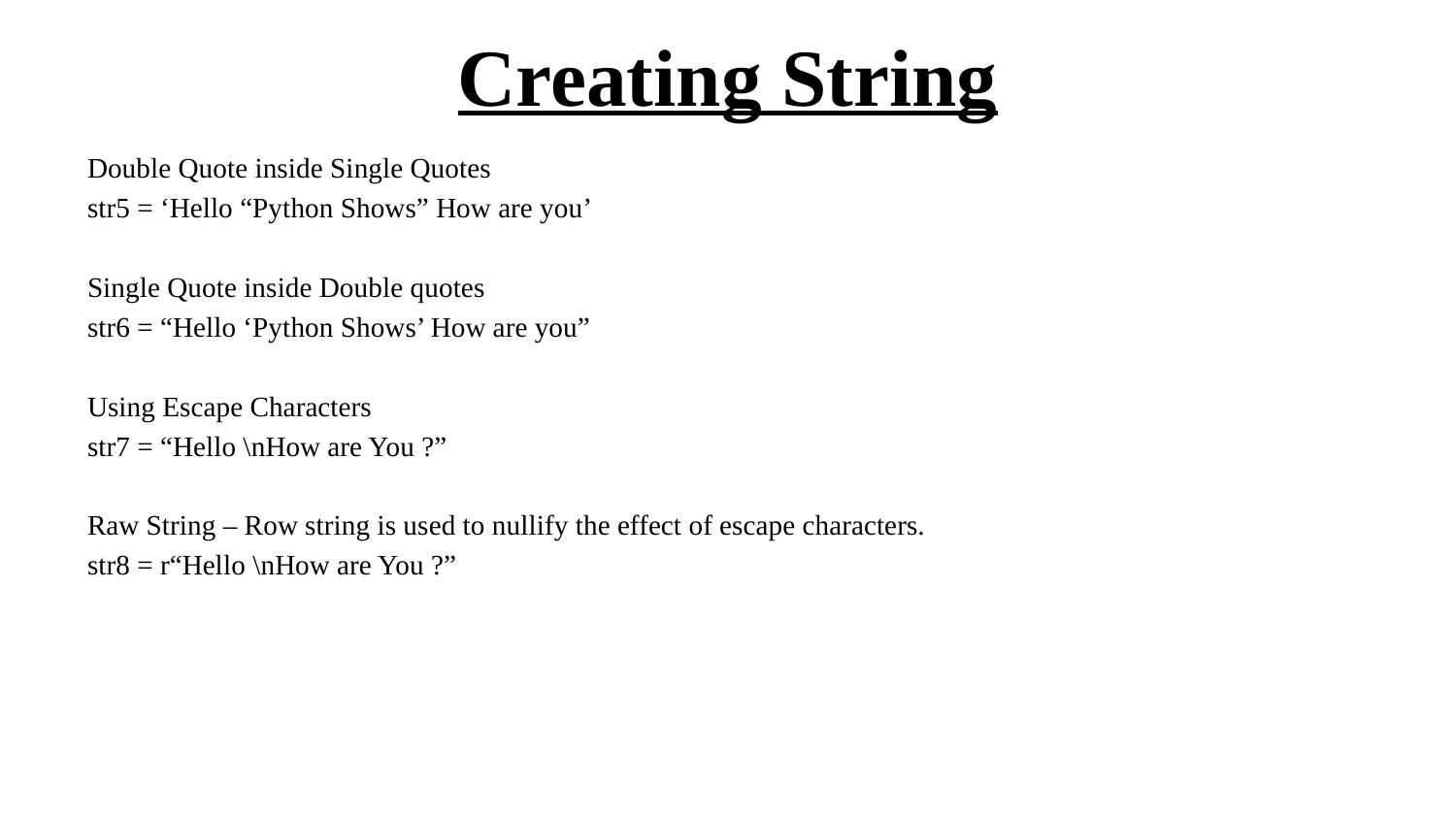

# Creating String
Double Quote inside Single Quotes
str5 = ‘Hello “Python Shows” How are you’

Single Quote inside Double quotes
str6 = “Hello ‘Python Shows’ How are you”

Using Escape Characters
str7 = “Hello \nHow are You ?”

Raw String – Row string is used to nullify the effect of escape characters.
str8 = r“Hello \nHow are You ?”